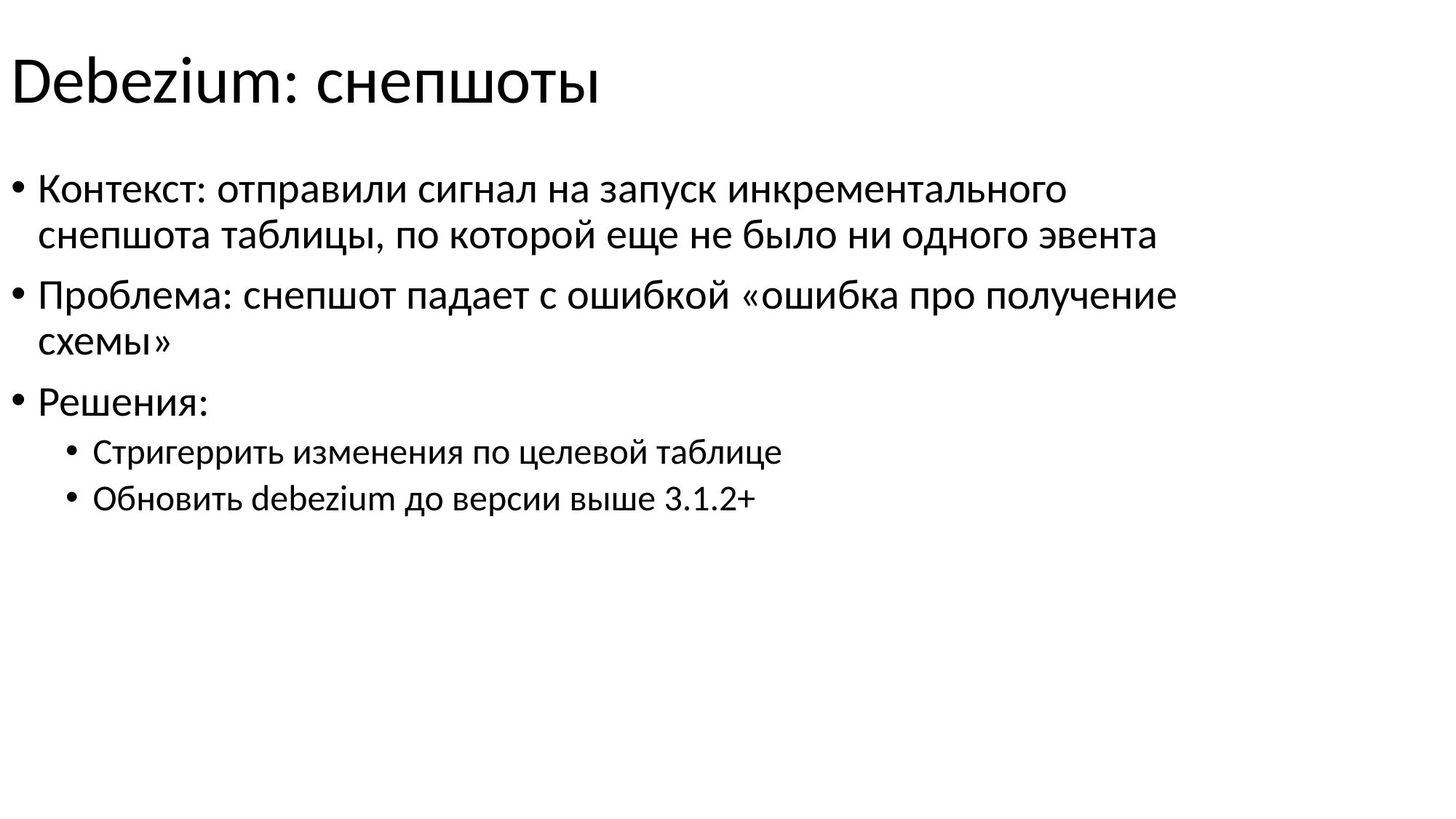

# Debezium: снепшоты
Контекст: отправили сигнал на запуск инкрементального снепшота таблицы, по которой еще не было ни одного эвента
Проблема: снепшот падает с ошибкой «ошибка про получение схемы»
Решения:
Стригеррить изменения по целевой таблице
Обновить debezium до версии выше 3.1.2+